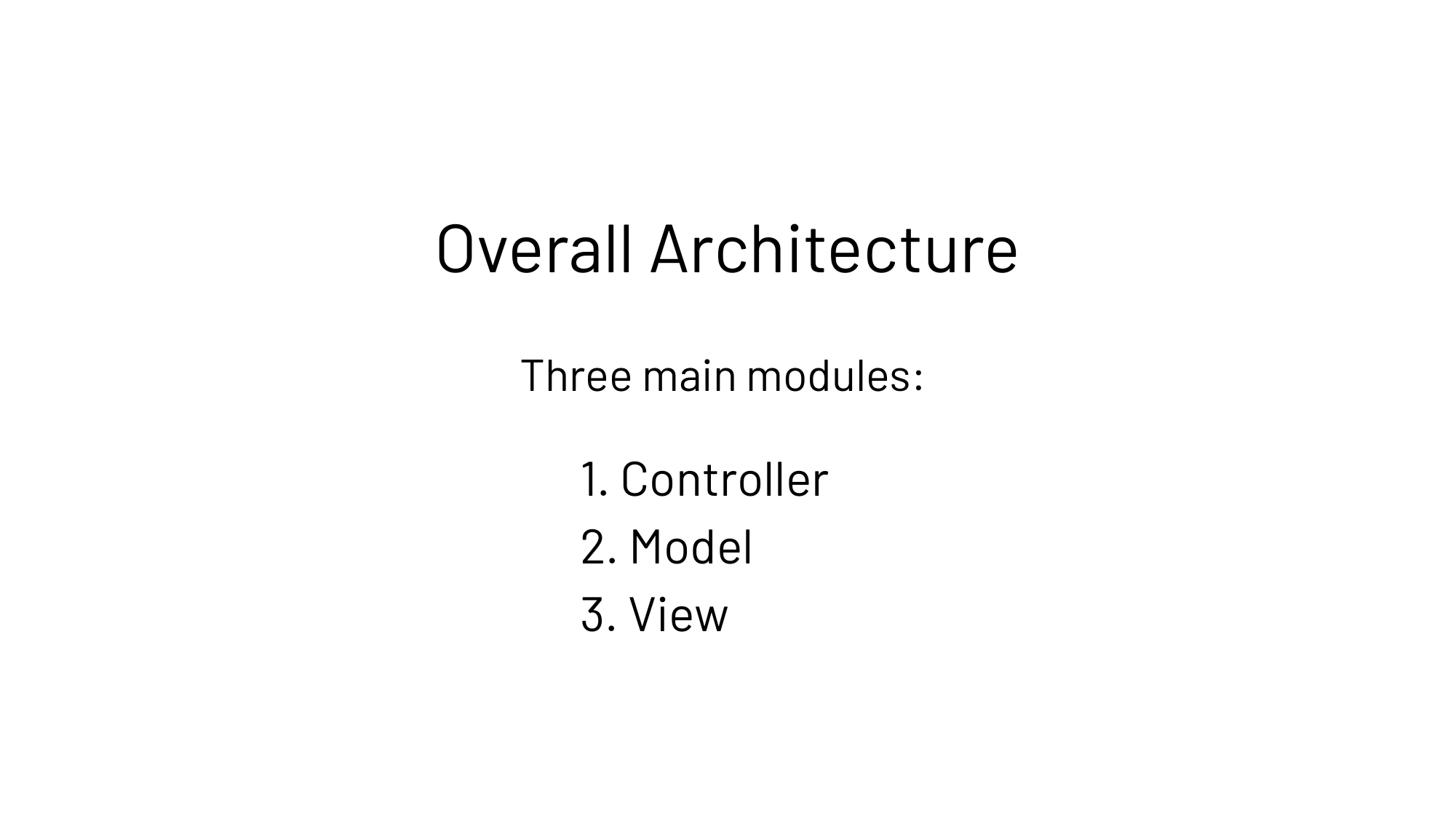

# Overall Architecture Three main modules:
1. Controller
2. Model
3. View